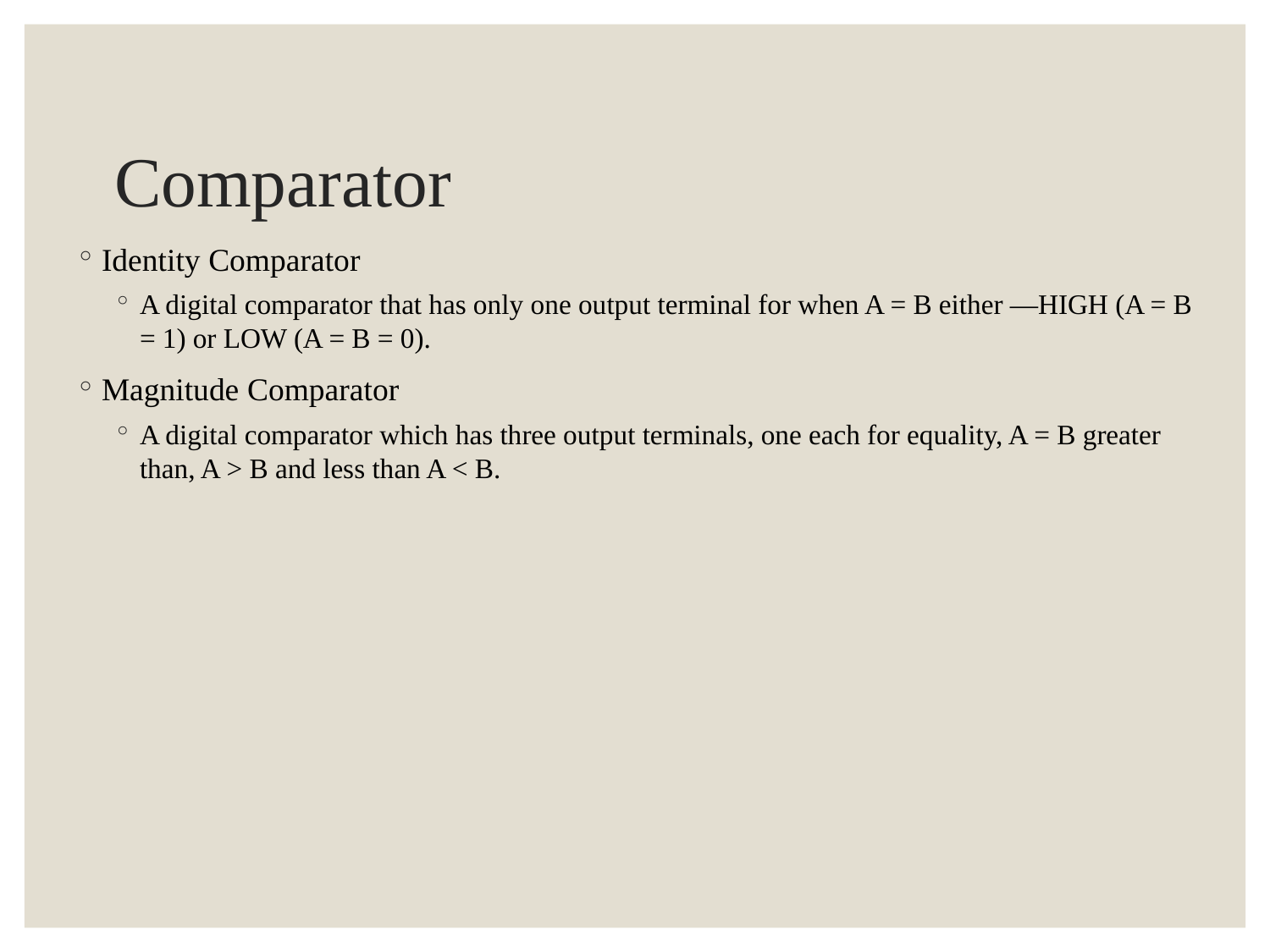

# Comparator
Identity Comparator
A digital comparator that has only one output terminal for when A = B either ―HIGH (A = B = 1) or LOW (A = B = 0).
Magnitude Comparator
A digital comparator which has three output terminals, one each for equality, A = B greater than, A > B and less than A < B.